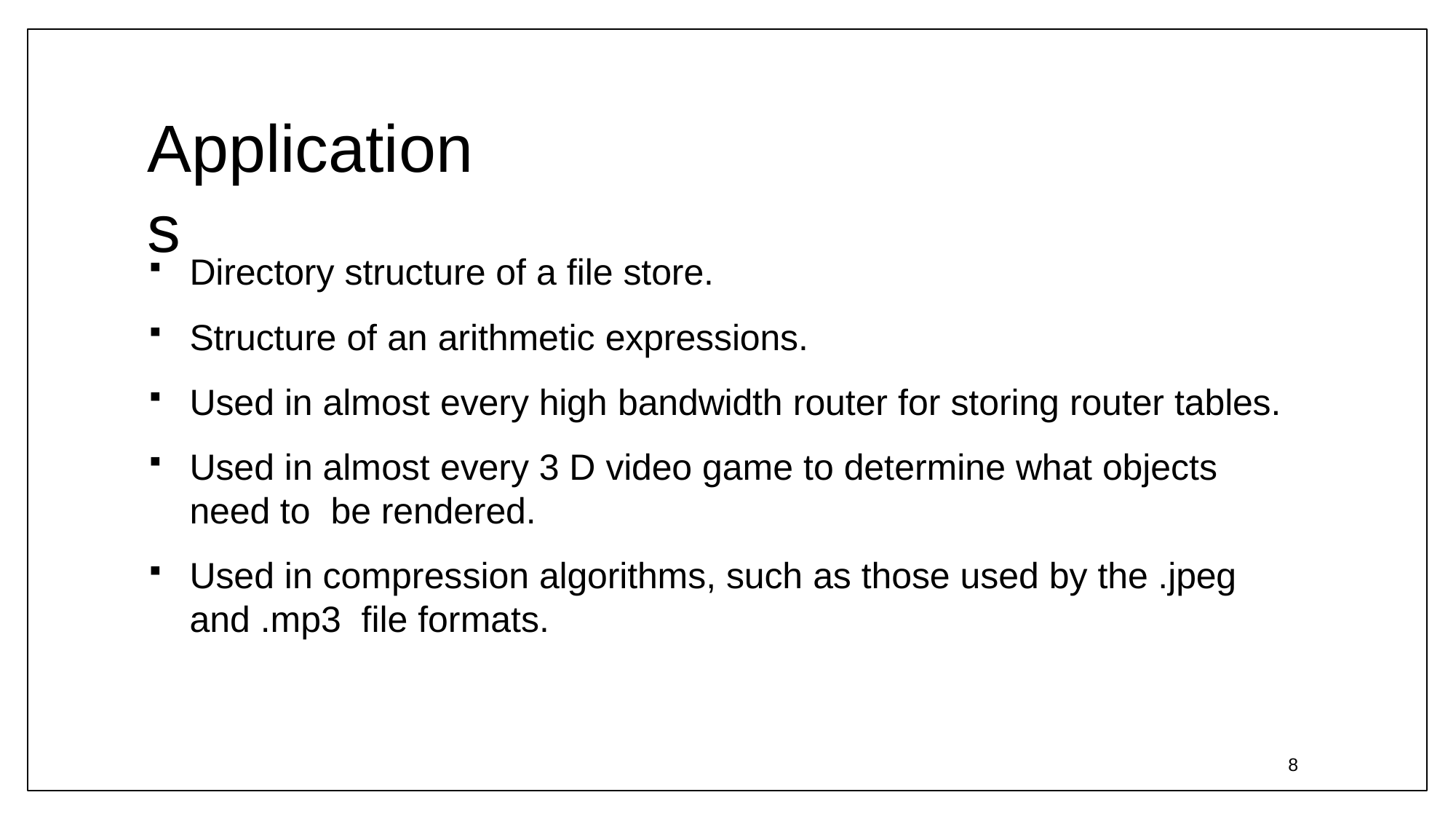

# Applications
Directory structure of a file store.
Structure of an arithmetic expressions.
Used in almost every high bandwidth router for storing router tables.
Used in almost every 3 D video game to determine what objects need to  be rendered.
Used in compression algorithms, such as those used by the .jpeg and .mp3  file formats.
8